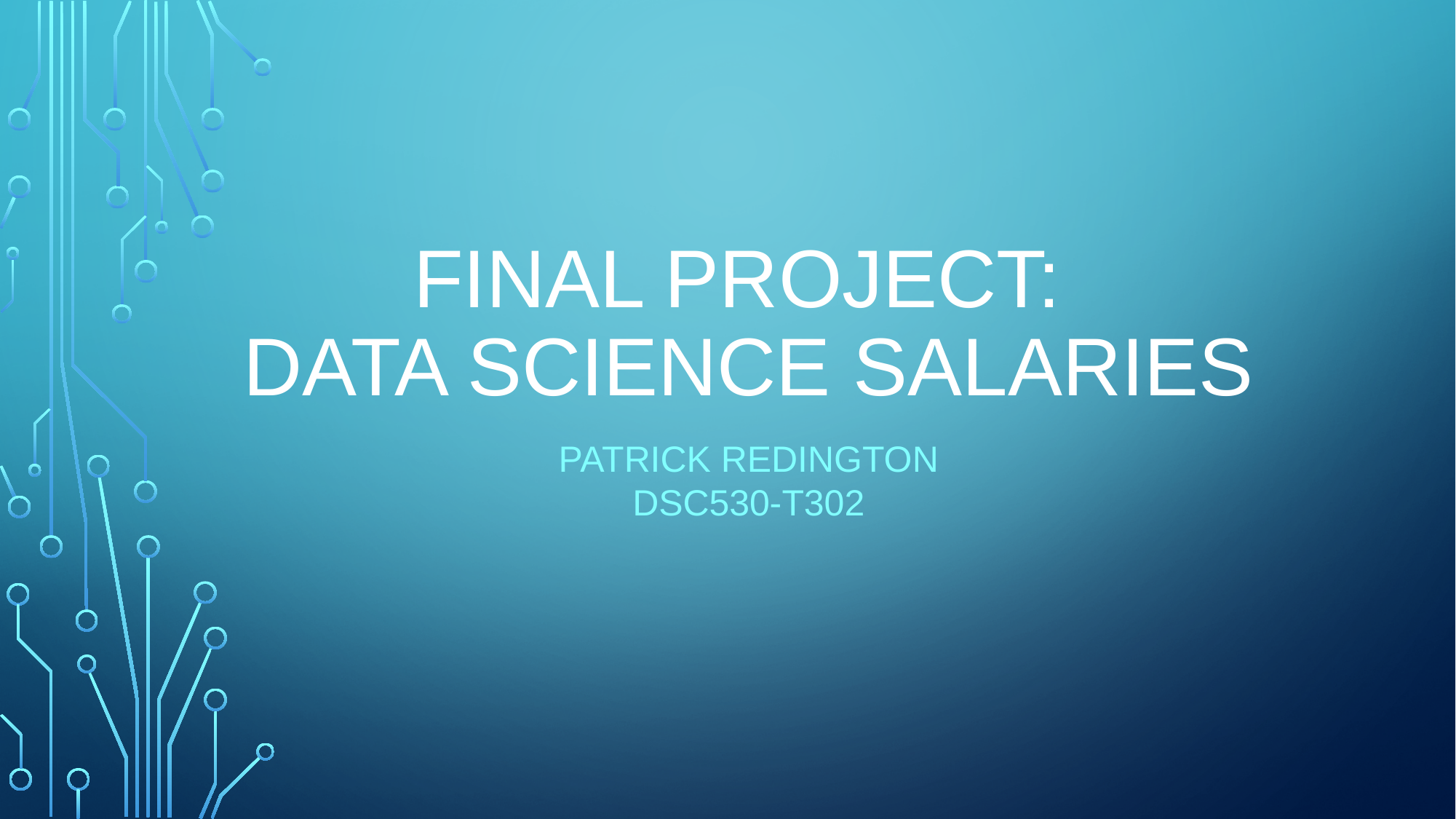

# Final Project: Data Science Salaries
Patrick Redington
DSC530-T302